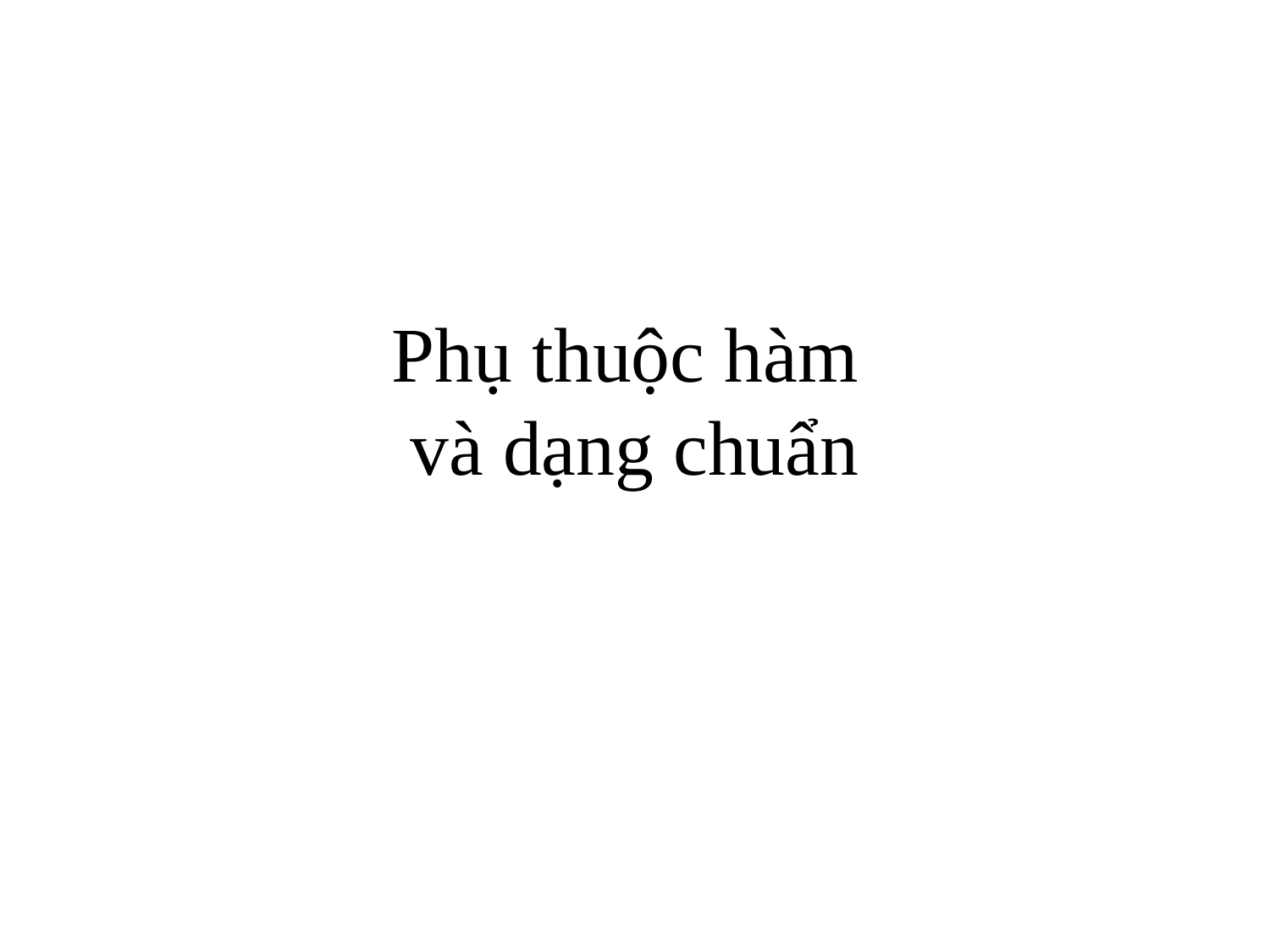

# Phụ thuộc hàm và dạng chuẩn